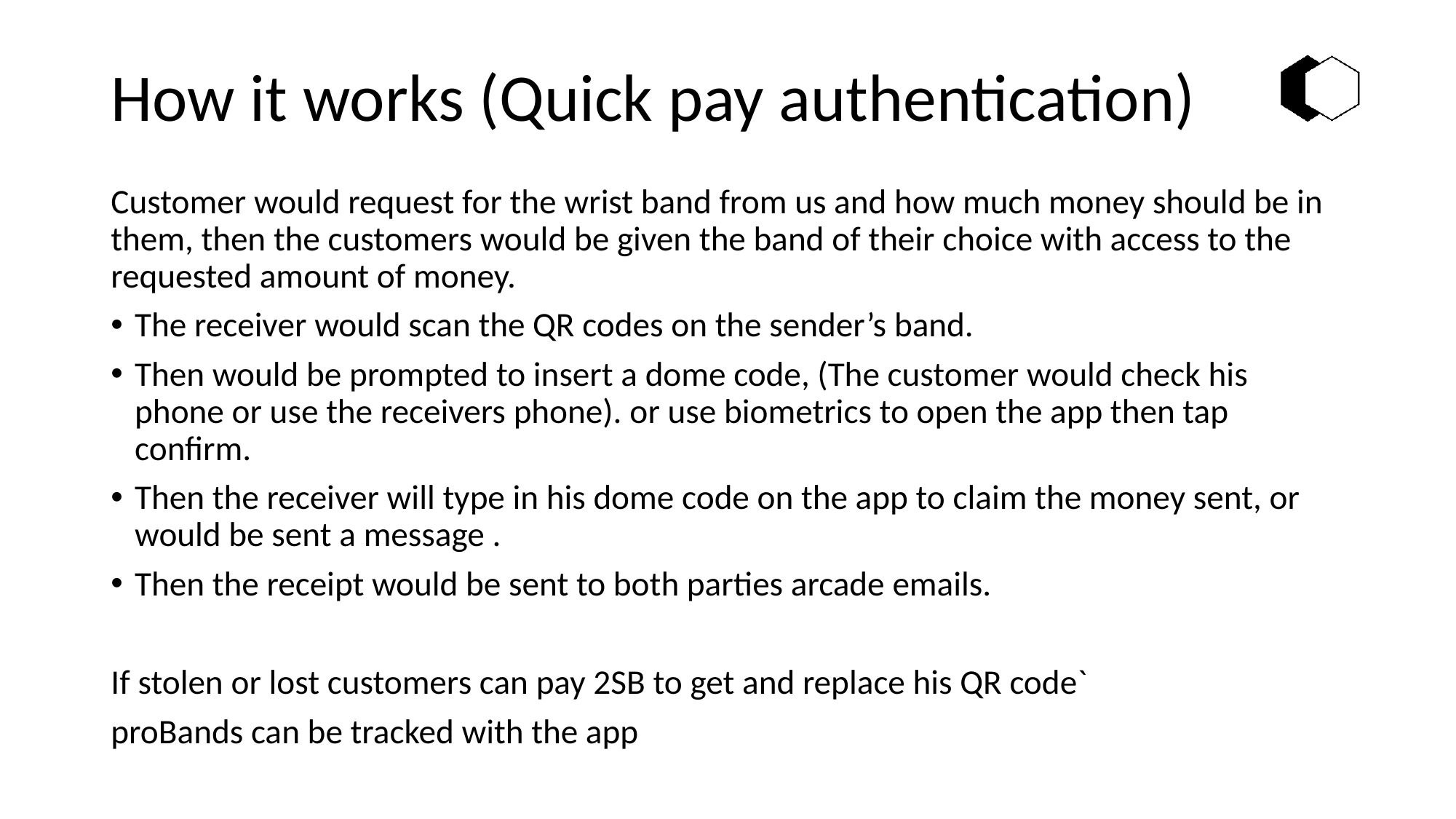

# How it works (Quick pay authentication)
Customer would request for the wrist band from us and how much money should be in them, then the customers would be given the band of their choice with access to the requested amount of money.
The receiver would scan the QR codes on the sender’s band.
Then would be prompted to insert a dome code, (The customer would check his phone or use the receivers phone). or use biometrics to open the app then tap confirm.
Then the receiver will type in his dome code on the app to claim the money sent, or would be sent a message .
Then the receipt would be sent to both parties arcade emails.

If stolen or lost customers can pay 2SB to get and replace his QR code`
proBands can be tracked with the app